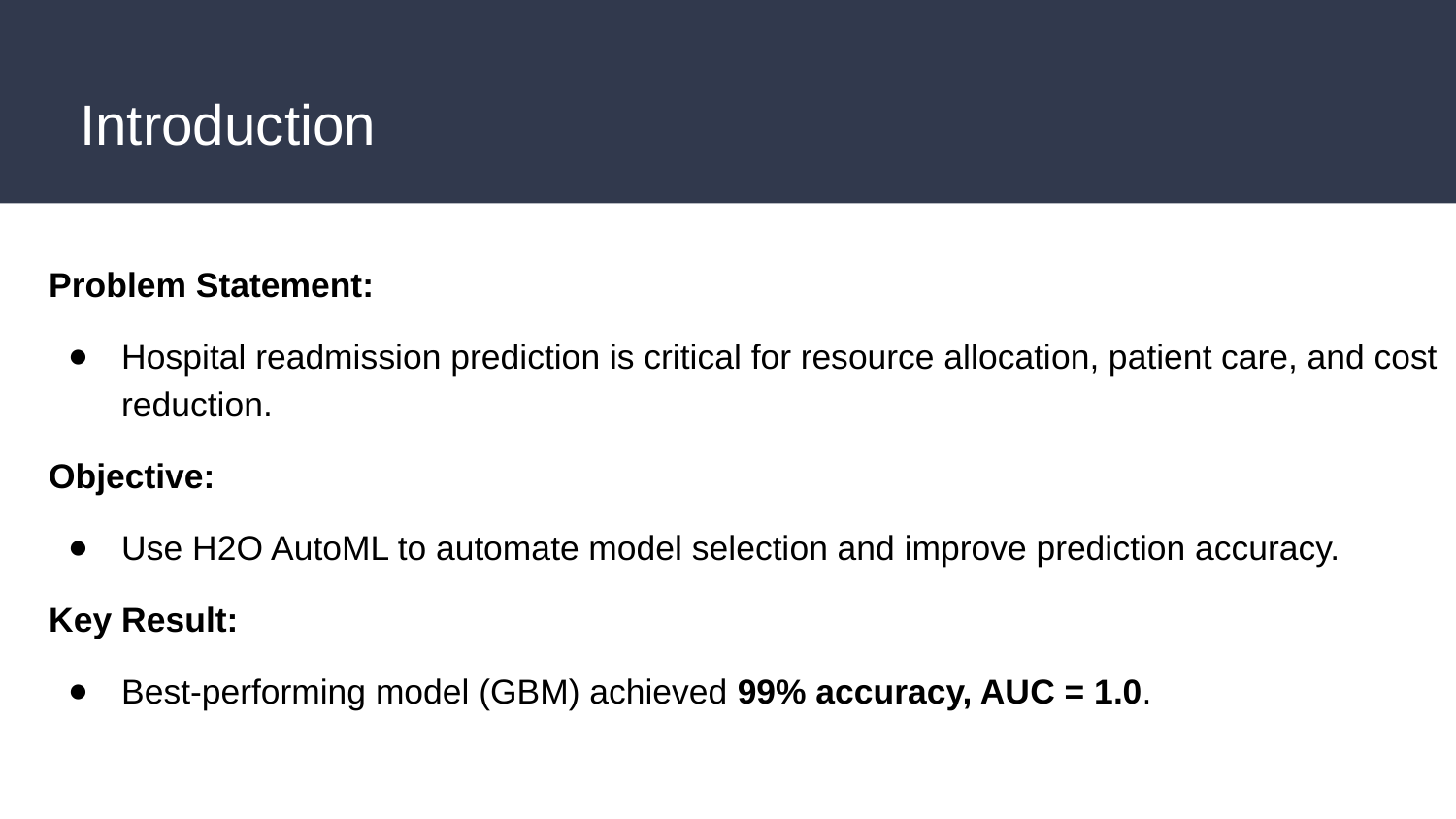

# Introduction
Problem Statement:
Hospital readmission prediction is critical for resource allocation, patient care, and cost reduction.
Objective:
Use H2O AutoML to automate model selection and improve prediction accuracy.
Key Result:
Best-performing model (GBM) achieved 99% accuracy, AUC = 1.0.